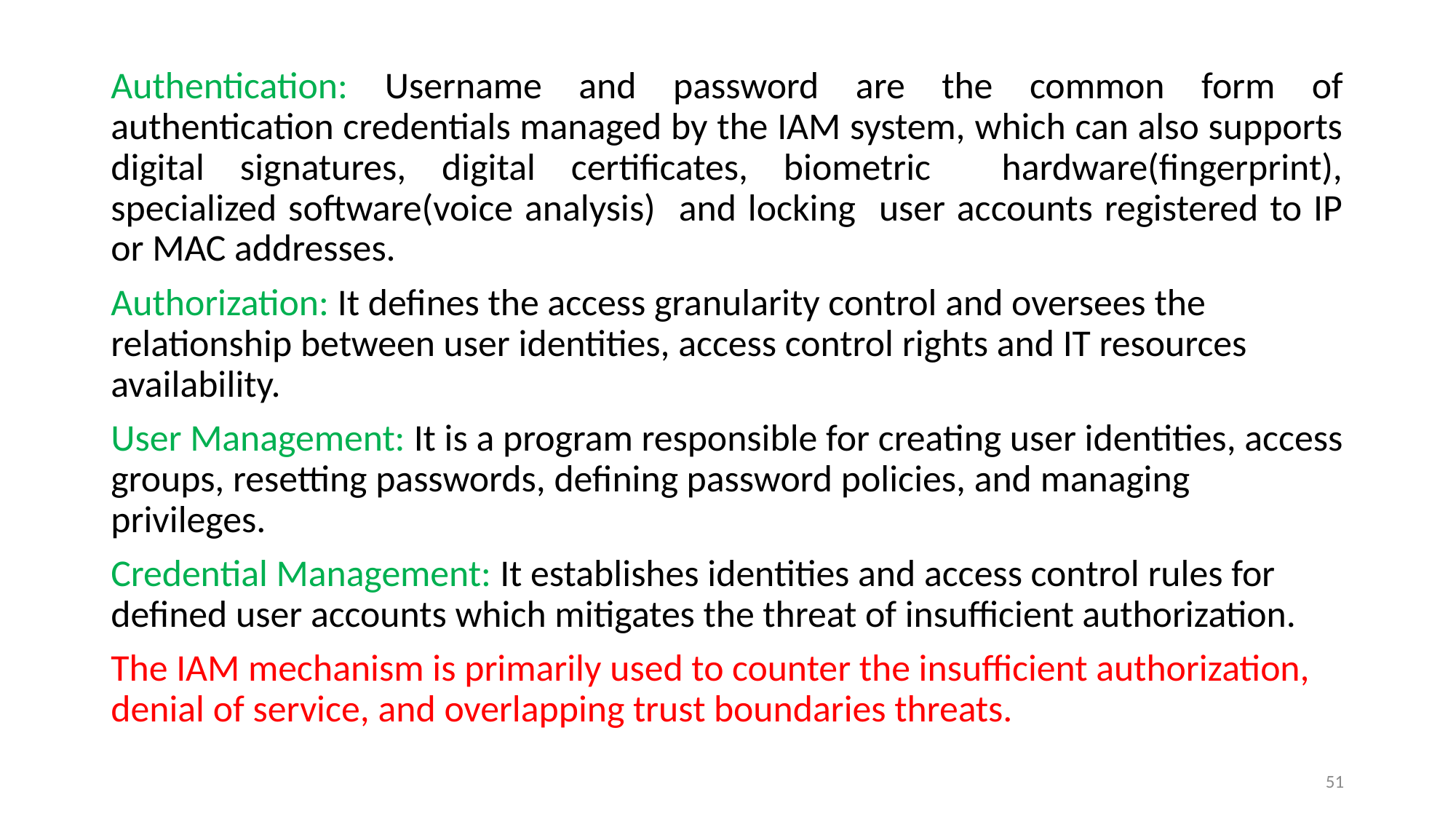

Authentication: Username and password are the common form of authentication credentials managed by the IAM system, which can also supports digital signatures, digital certificates, biometric  hardware(fingerprint), specialized software(voice analysis)  and locking  user accounts registered to IP or MAC addresses.
Authorization: It defines the access granularity control and oversees the relationship between user identities, access control rights and IT resources availability.
User Management: It is a program responsible for creating user identities, access groups, resetting passwords, defining password policies, and managing privileges.
Credential Management: It establishes identities and access control rules for defined user accounts which mitigates the threat of insufficient authorization.
The IAM mechanism is primarily used to counter the insufficient authorization, denial of service, and overlapping trust boundaries threats.

51